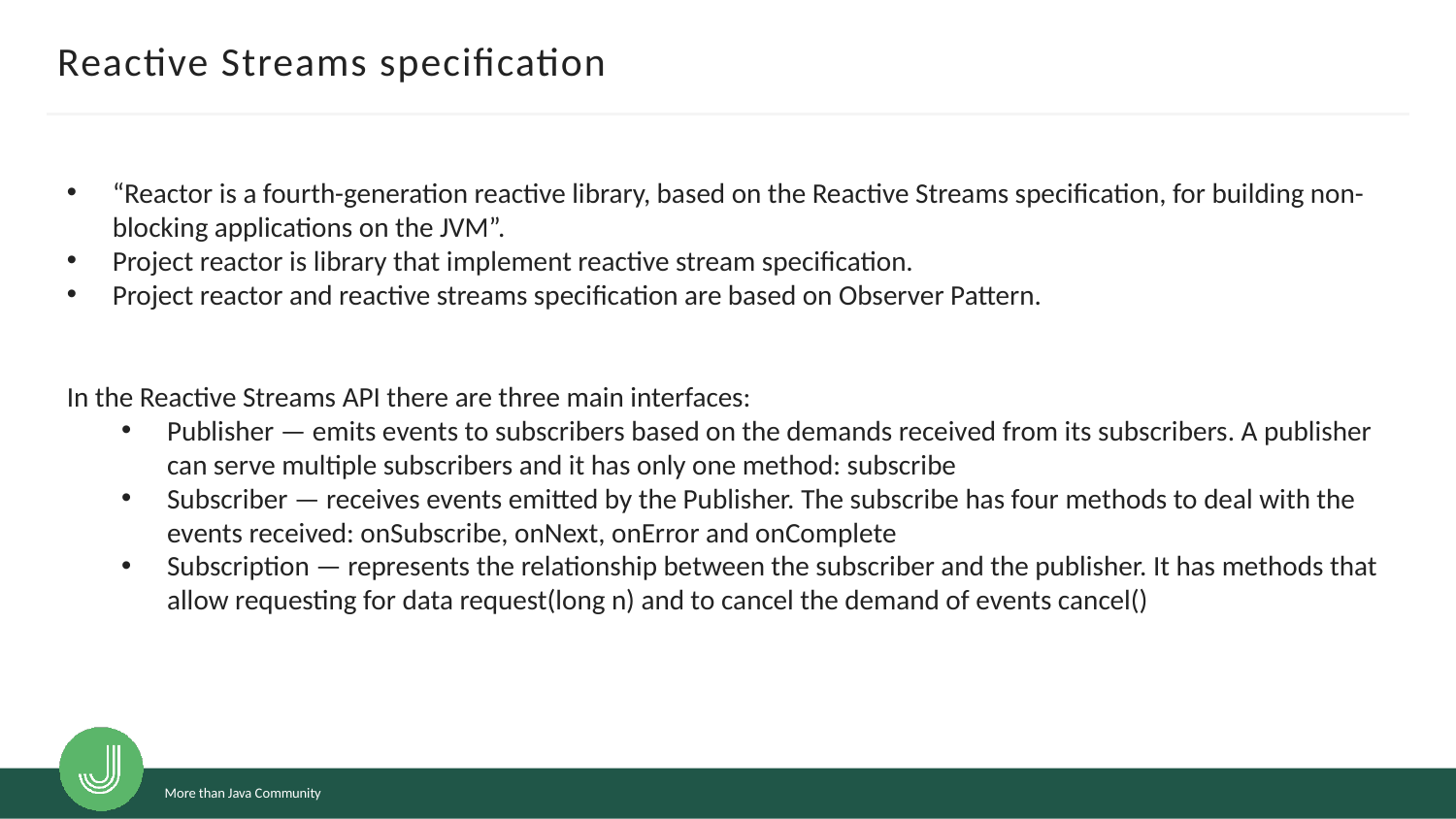

# Reactive Streams specification
“Reactor is a fourth-generation reactive library, based on the Reactive Streams specification, for building non-blocking applications on the JVM”.
Project reactor is library that implement reactive stream specification.
Project reactor and reactive streams specification are based on Observer Pattern.

In the Reactive Streams API there are three main interfaces:
Publisher — emits events to subscribers based on the demands received from its subscribers. A publisher can serve multiple subscribers and it has only one method: subscribe
Subscriber — receives events emitted by the Publisher. The subscribe has four methods to deal with the events received: onSubscribe, onNext, onError and onComplete
Subscription — represents the relationship between the subscriber and the publisher. It has methods that allow requesting for data request(long n) and to cancel the demand of events cancel()